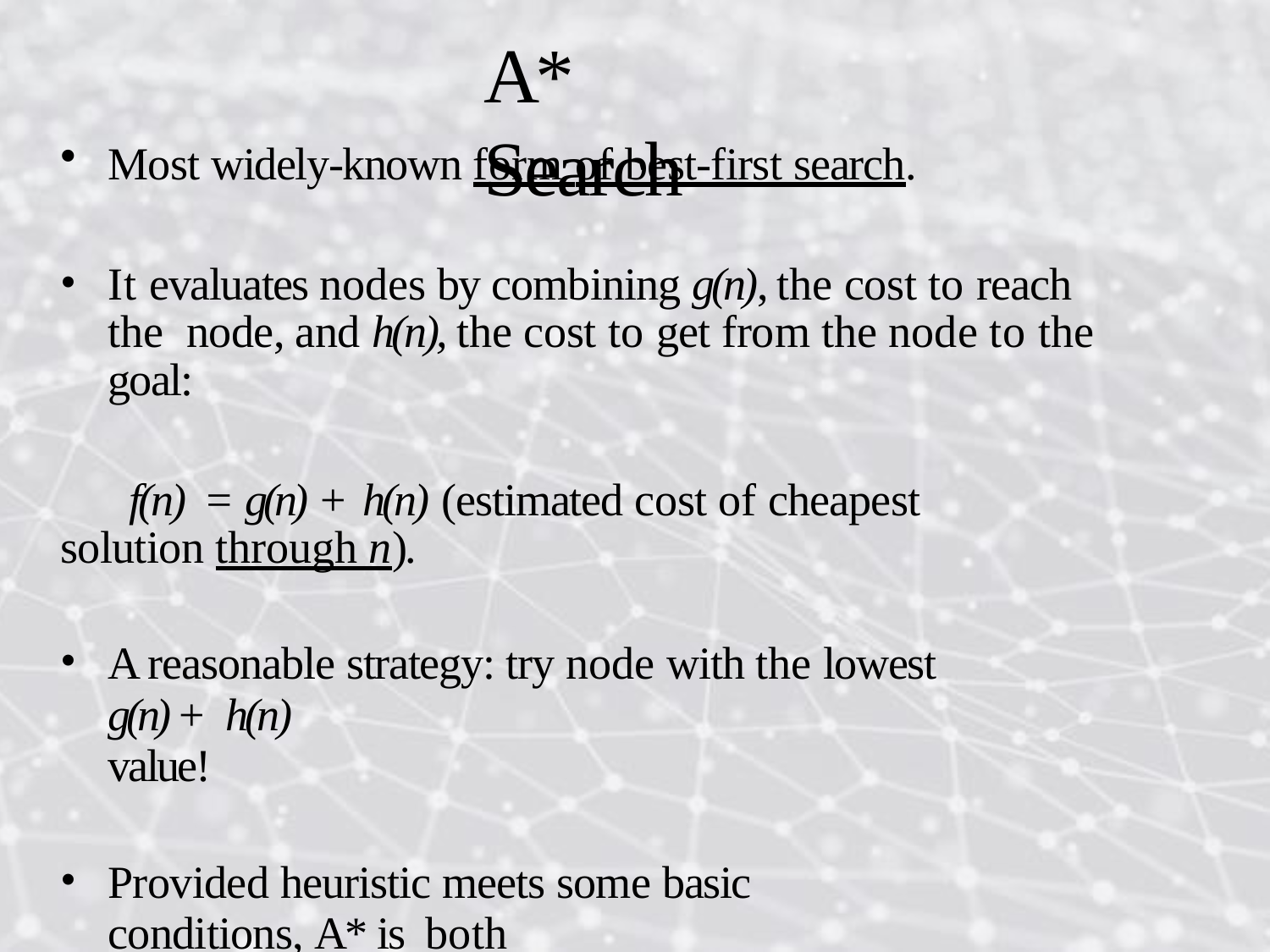

# A* Search
Most widely-known form of best-first search.

It evaluates nodes by combining g(n), the cost to reach the  node, and h(n), the cost to get from the node to the goal:

f(n)  = g(n) + h(n)	(estimated cost of cheapest  solution through n).

A reasonable strategy: try node with the lowest g(n) + h(n)
value!

Provided heuristic meets some basic conditions, A* is both
complete and optimal.